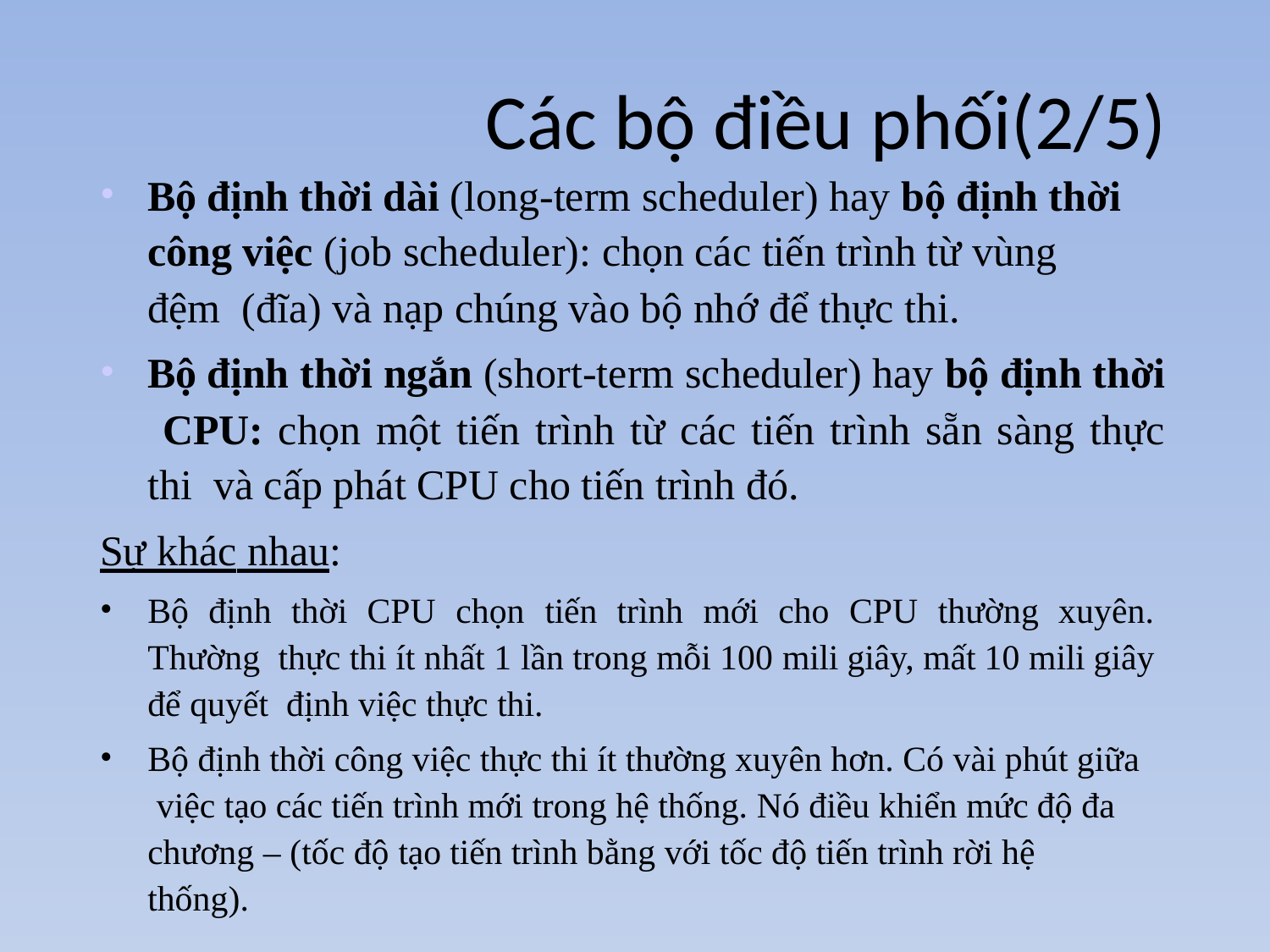

# Các bộ điều phối(2/5)
Bộ định thời dài (long-term scheduler) hay bộ định thời  công việc (job scheduler): chọn các tiến trình từ vùng đệm  (đĩa) và nạp chúng vào bộ nhớ để thực thi.
Bộ định thời ngắn (short-term scheduler) hay bộ định thời  CPU: chọn một tiến trình từ các tiến trình sẵn sàng thực thi  và cấp phát CPU cho tiến trình đó.
Sự khác nhau:
Bộ định thời CPU chọn tiến trình mới cho CPU thường xuyên. Thường  thực thi ít nhất 1 lần trong mỗi 100 mili giây, mất 10 mili giây để quyết  định việc thực thi.
Bộ định thời công việc thực thi ít thường xuyên hơn. Có vài phút giữa  việc tạo các tiến trình mới trong hệ thống. Nó điều khiển mức độ đa  chương – (tốc độ tạo tiến trình bằng với tốc độ tiến trình rời hệ thống).